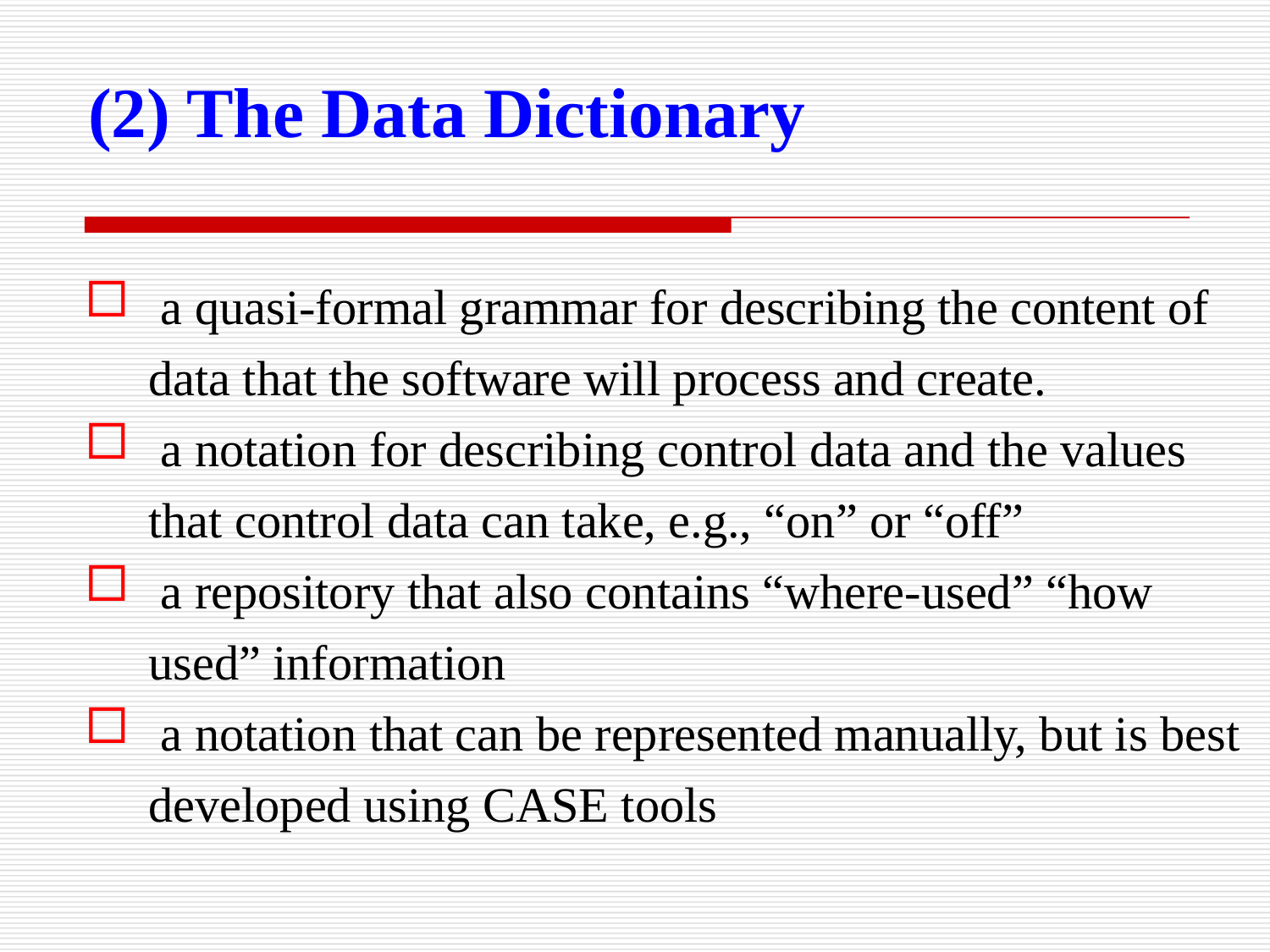

(2) The Data Dictionary
 a quasi-formal grammar for describing the content of data that the software will process and create.
 a notation for describing control data and the values that control data can take, e.g., “on” or “off”
 a repository that also contains “where-used” “how used” information
 a notation that can be represented manually, but is best developed using CASE tools